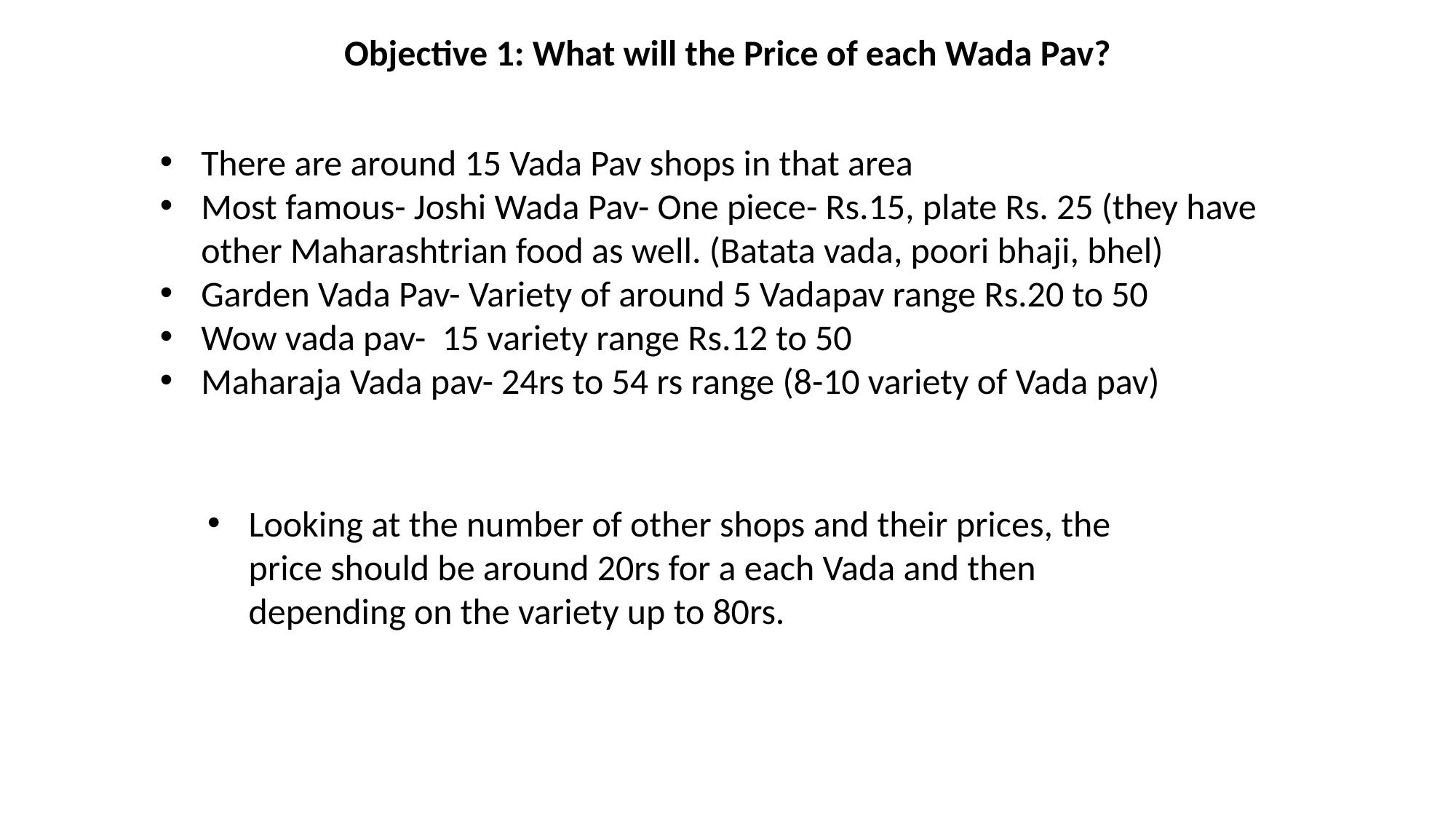

Objective 1: What will the Price of each Wada Pav?
There are around 15 Vada Pav shops in that area
Most famous- Joshi Wada Pav- One piece- Rs.15, plate Rs. 25 (they have other Maharashtrian food as well. (Batata vada, poori bhaji, bhel)
Garden Vada Pav- Variety of around 5 Vadapav range Rs.20 to 50
Wow vada pav-  15 variety range Rs.12 to 50
Maharaja Vada pav- 24rs to 54 rs range (8-10 variety of Vada pav)
Looking at the number of other shops and their prices, the price should be around 20rs for a each Vada and then depending on the variety up to 80rs.